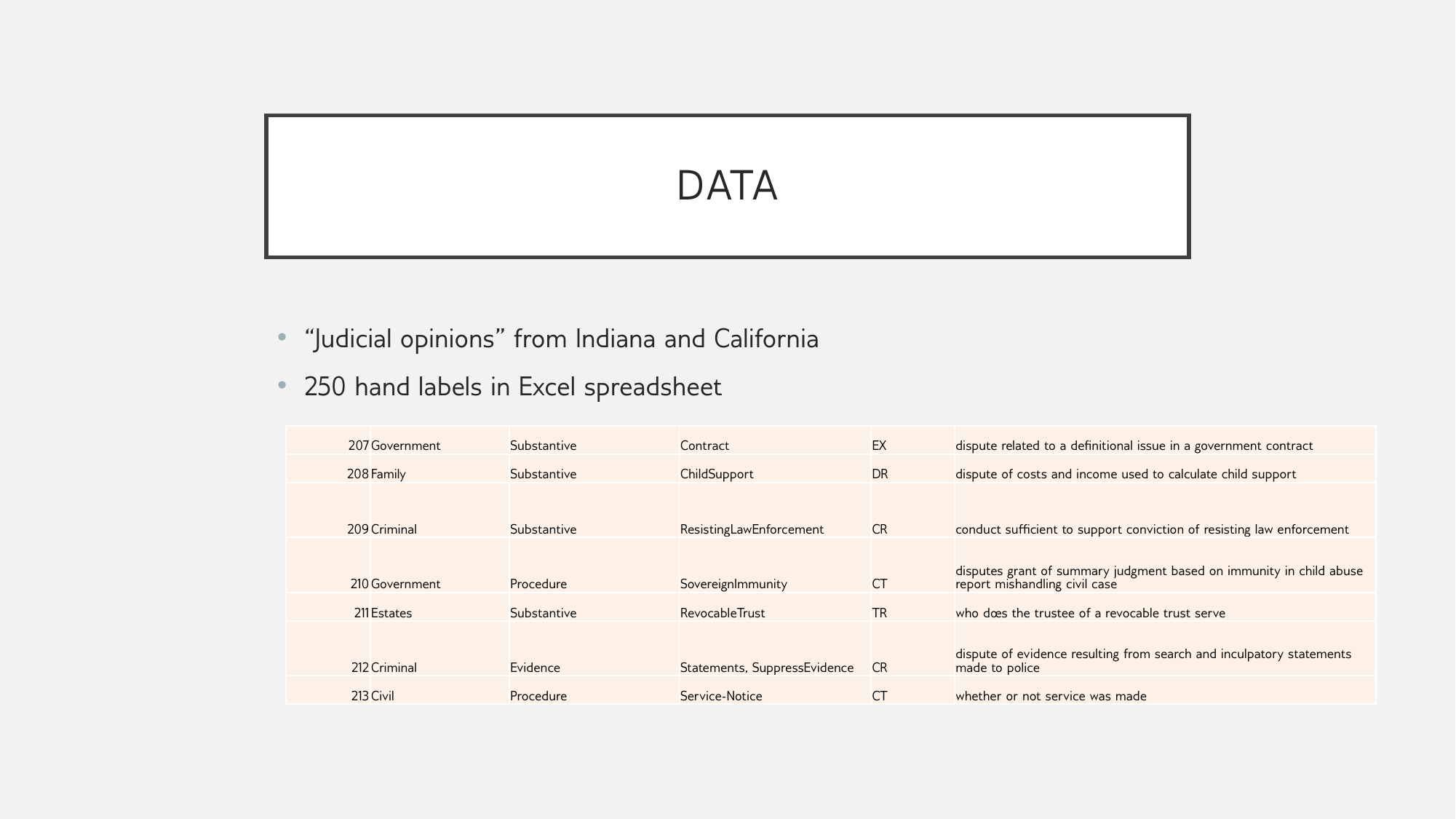

# data
“Judicial opinions” from Indiana and California
250 hand labels in Excel spreadsheet

| 207 | Government | Substantive | Contract | EX | dispute related to a definitional issue in a government contract |
| --- | --- | --- | --- | --- | --- |
| 208 | Family | Substantive | ChildSupport | DR | dispute of costs and income used to calculate child support |
| 209 | Criminal | Substantive | ResistingLawEnforcement | CR | conduct sufficient to support conviction of resisting law enforcement |
| 210 | Government | Procedure | SovereignImmunity | CT | disputes grant of summary judgment based on immunity in child abuse report mishandling civil case |
| 211 | Estates | Substantive | RevocableTrust | TR | who does the trustee of a revocable trust serve |
| 212 | Criminal | Evidence | Statements, SuppressEvidence | CR | dispute of evidence resulting from search and inculpatory statements made to police |
| 213 | Civil | Procedure | Service-Notice | CT | whether or not service was made |